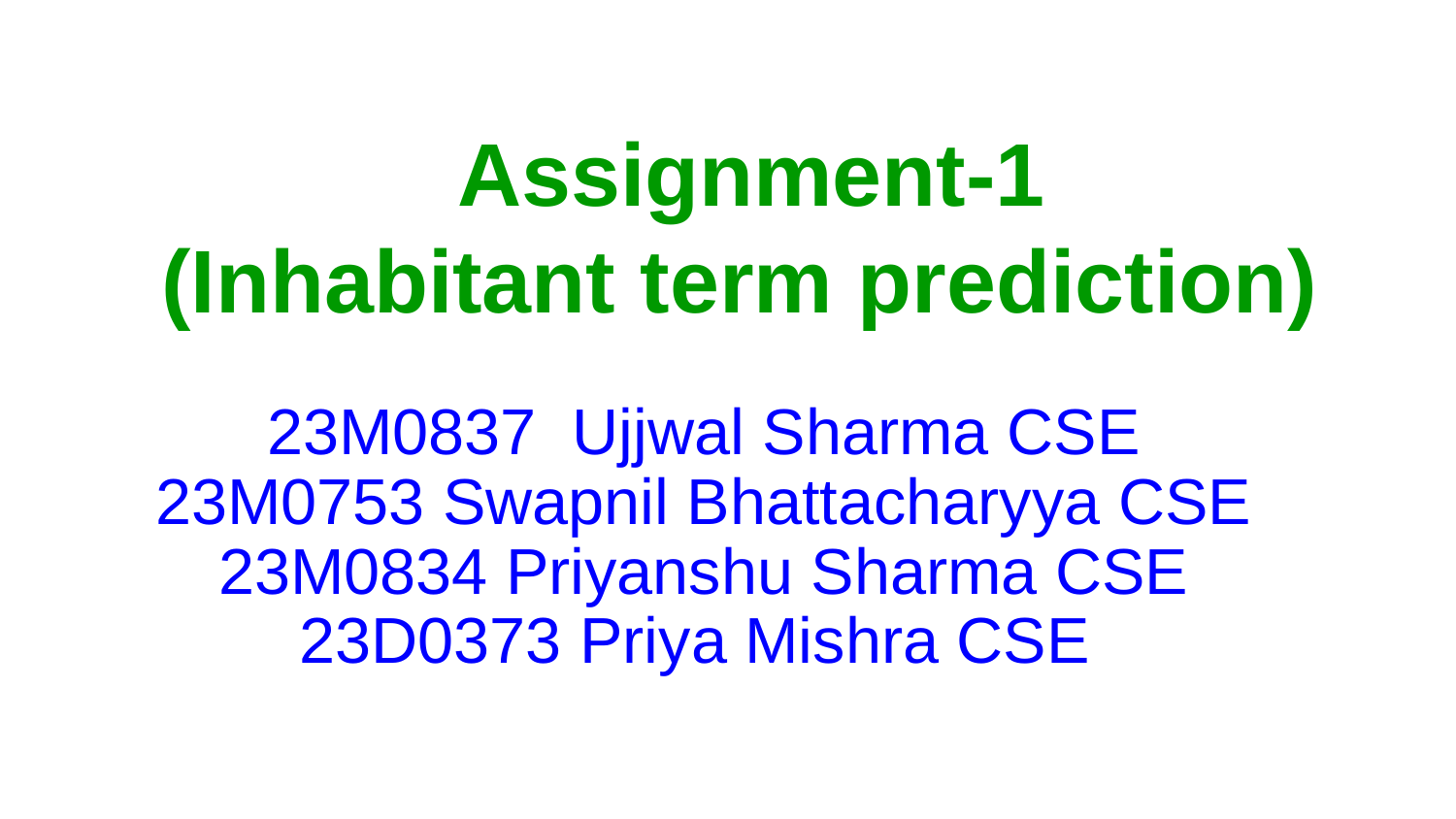

# Assignment-1 (Inhabitant term prediction)
23M0837  Ujjwal Sharma CSE
23M0753 Swapnil Bhattacharyya CSE
23M0834 Priyanshu Sharma CSE
23D0373 Priya Mishra CSE